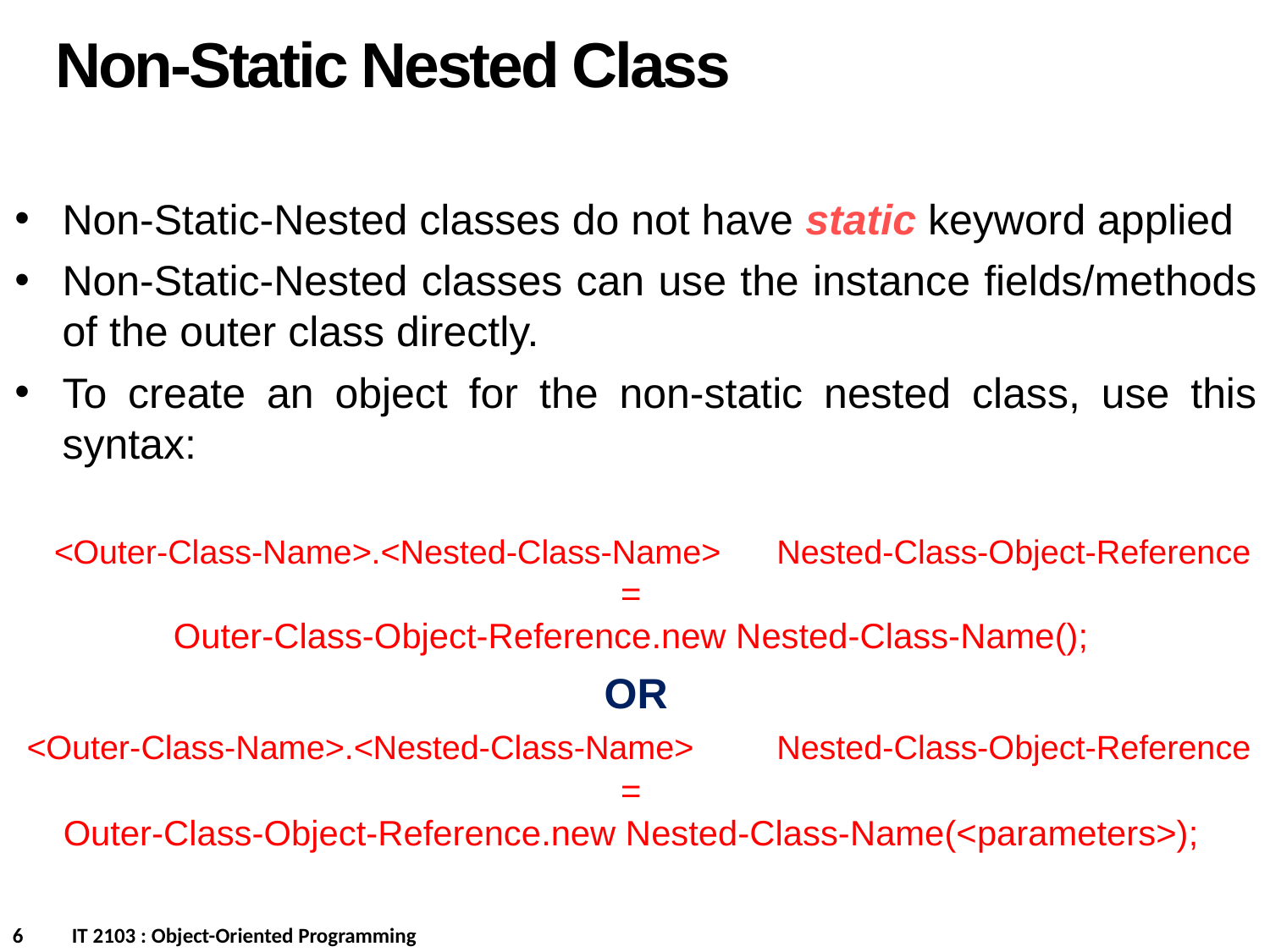

Non-Static Nested Class

Non-Static-Nested classes do not have static keyword applied
Non-Static-Nested classes can use the instance fields/methods of the outer class directly.
To create an object for the non-static nested class, use this syntax:

    <Outer-Class-Name>.<Nested-Class-Name> 	Nested-Class-Object-Reference
=
Outer-Class-Object-Reference.new Nested-Class-Name();
OR
 <Outer-Class-Name>.<Nested-Class-Name> 	Nested-Class-Object-Reference
=
Outer-Class-Object-Reference.new Nested-Class-Name(<parameters>);